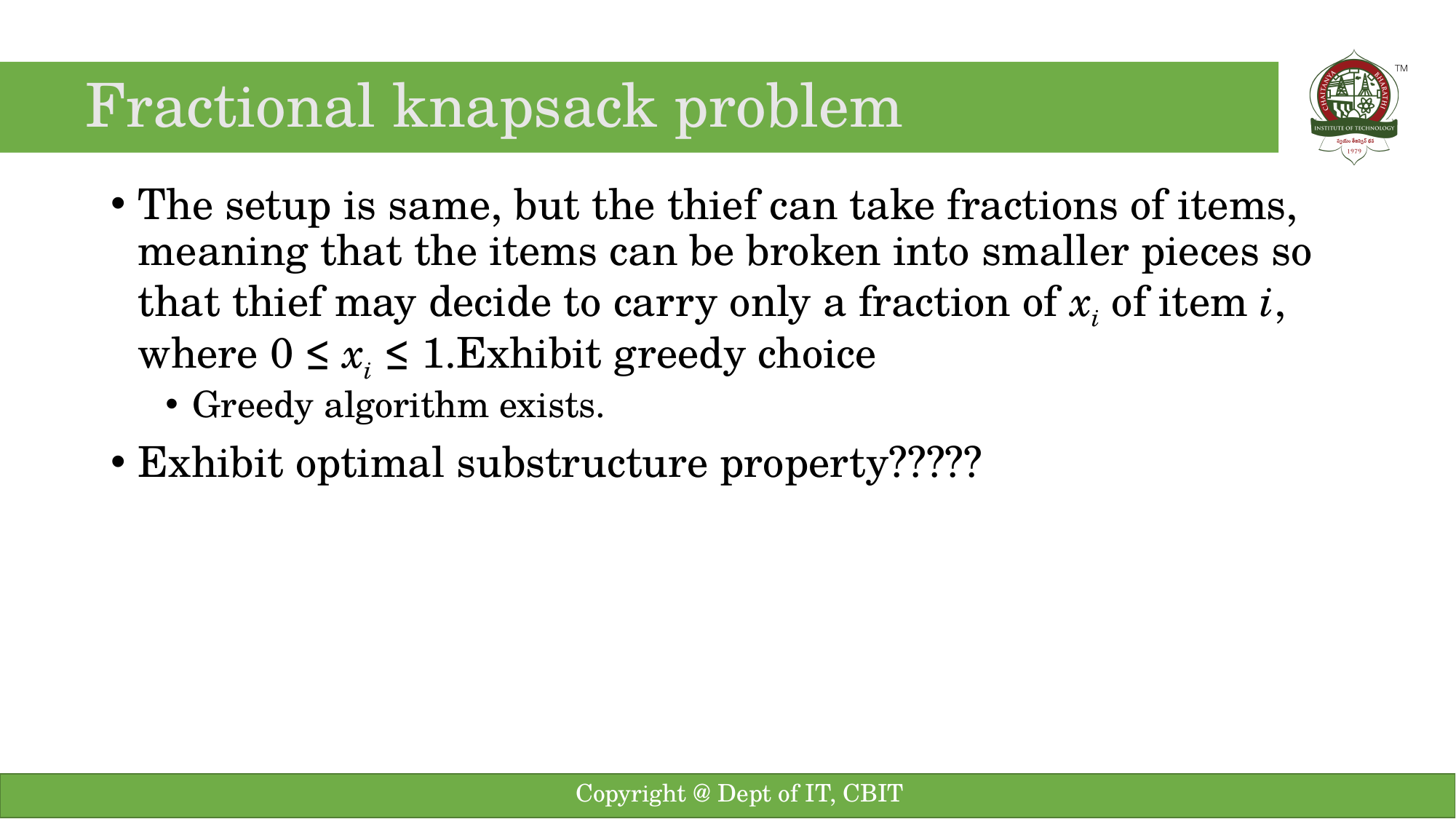

# Fractional knapsack problem
The setup is same, but the thief can take fractions of items, meaning that the items can be broken into smaller pieces so that thief may decide to carry only a fraction of xi of item i, where 0 ≤ xi ≤ 1.Exhibit greedy choice
Greedy algorithm exists.
Exhibit optimal substructure property?????

Copyright @ Dept of IT, CBIT